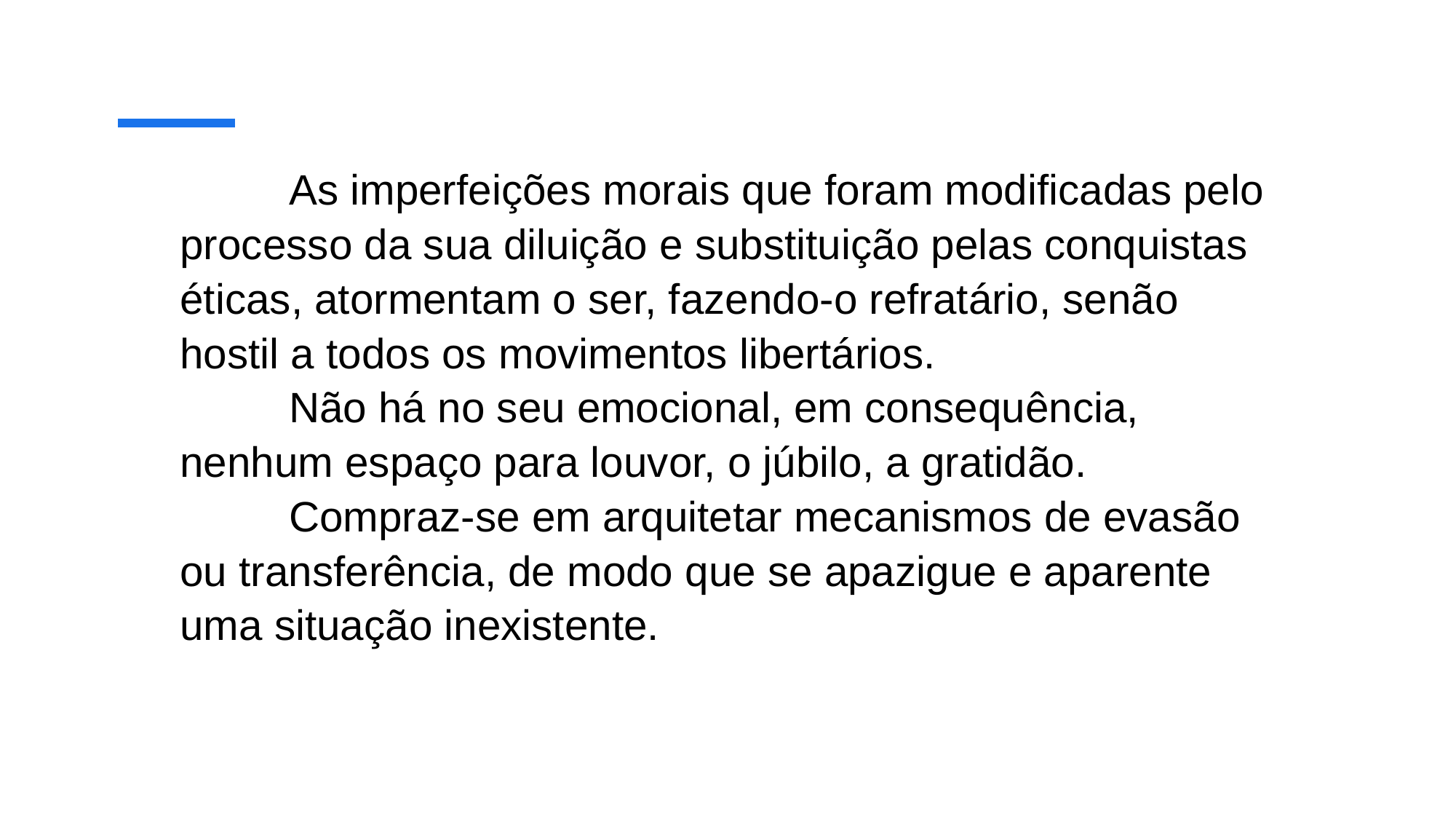

# As imperfeições morais que foram modificadas pelo processo da sua diluição e substituição pelas conquistas éticas, atormentam o ser, fazendo-o refratário, senão hostil a todos os movimentos libertários. Não há no seu emocional, em consequência, nenhum espaço para louvor, o júbilo, a gratidão. Compraz-se em arquitetar mecanismos de evasão ou transferência, de modo que se apazigue e aparente uma situação inexistente.